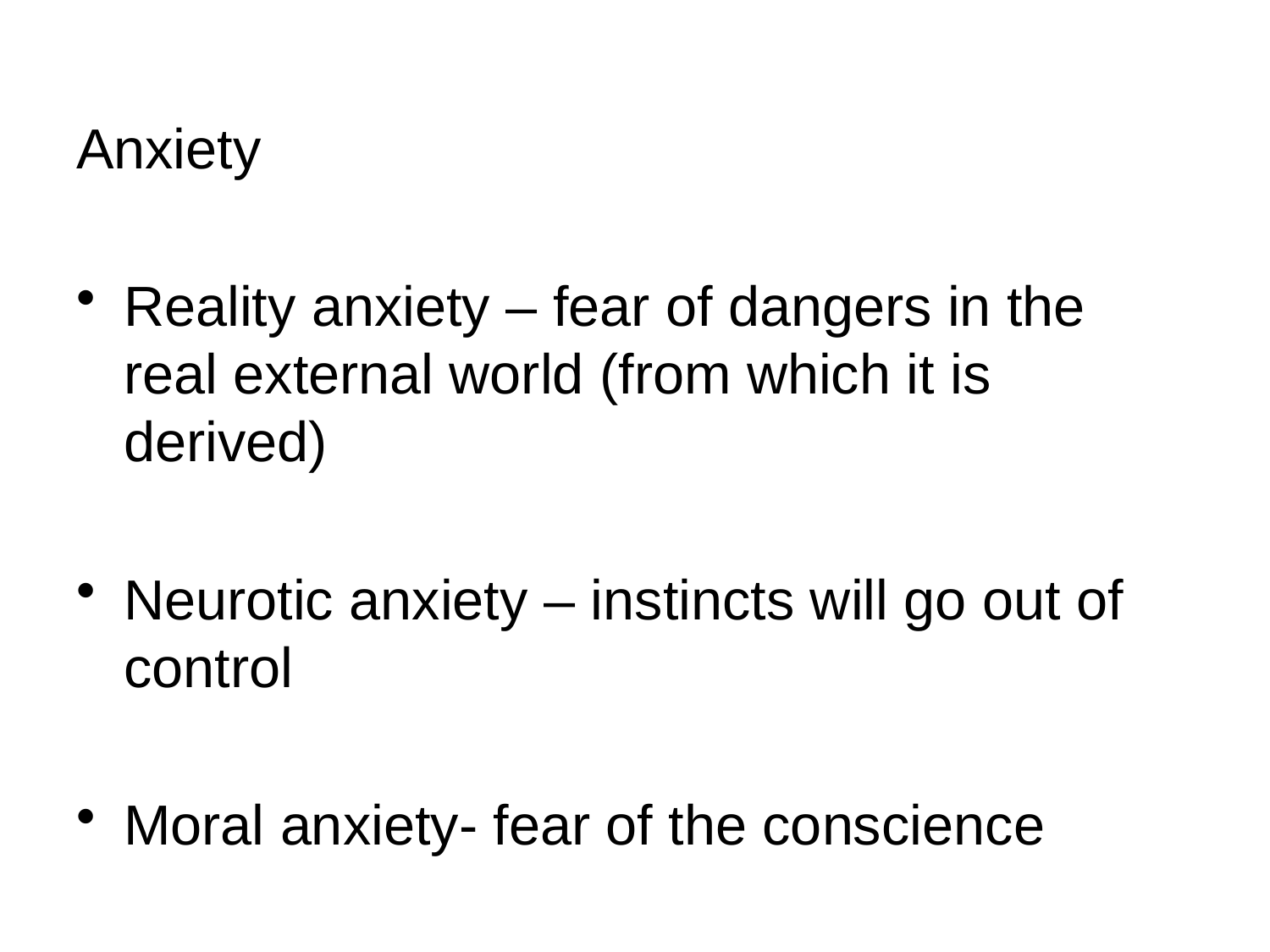

#
Anxiety

Reality anxiety – fear of dangers in the real external world (from which it is derived)

Neurotic anxiety – instincts will go out of control

Moral anxiety- fear of the conscience